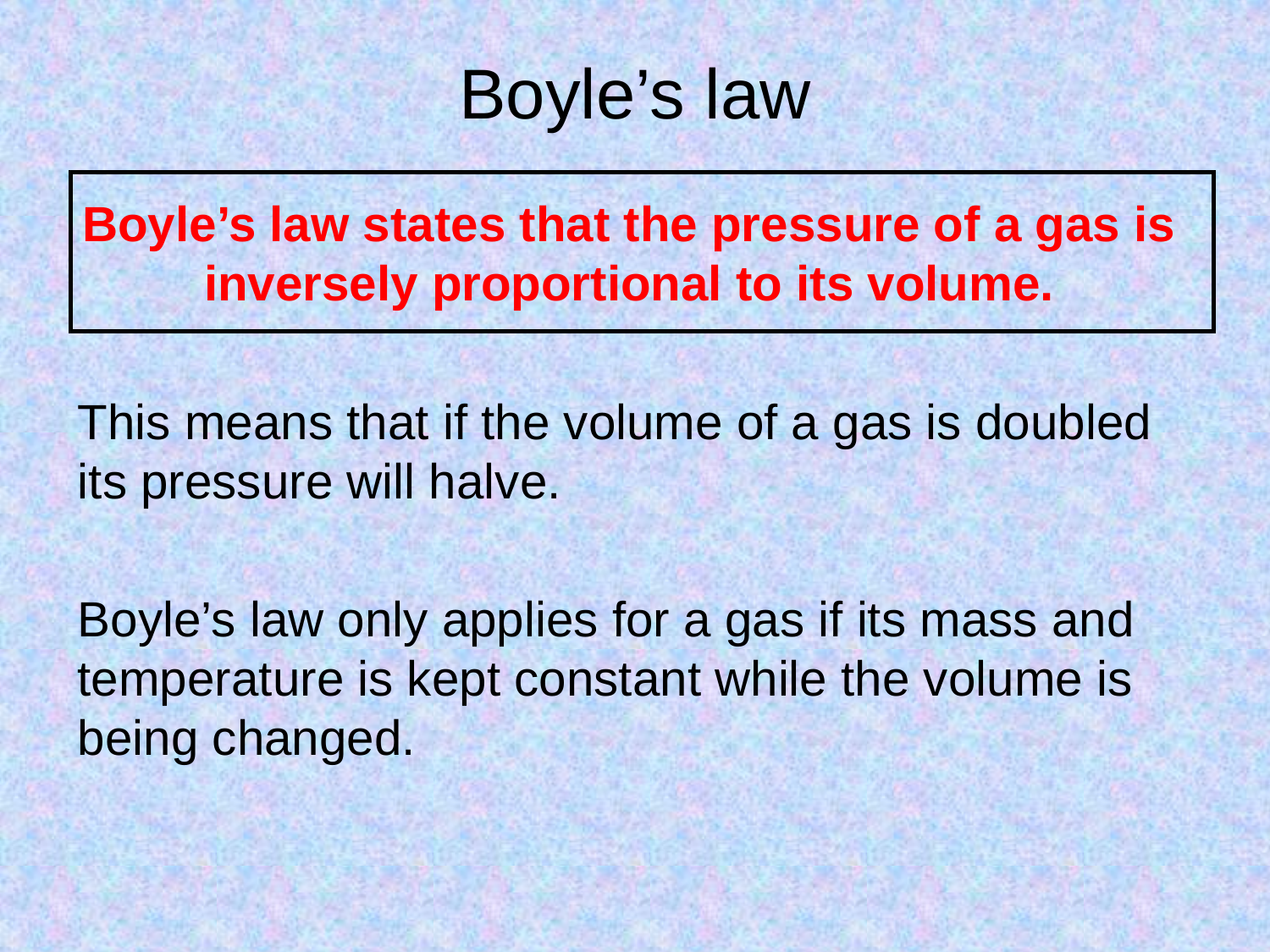

Boyle’s law

Boyle’s law states that the pressure of a gas is inversely proportional to its volume.

This means that if the volume of a gas is doubled its pressure will halve.

Boyle’s law only applies for a gas if its mass and temperature is kept constant while the volume is being changed.